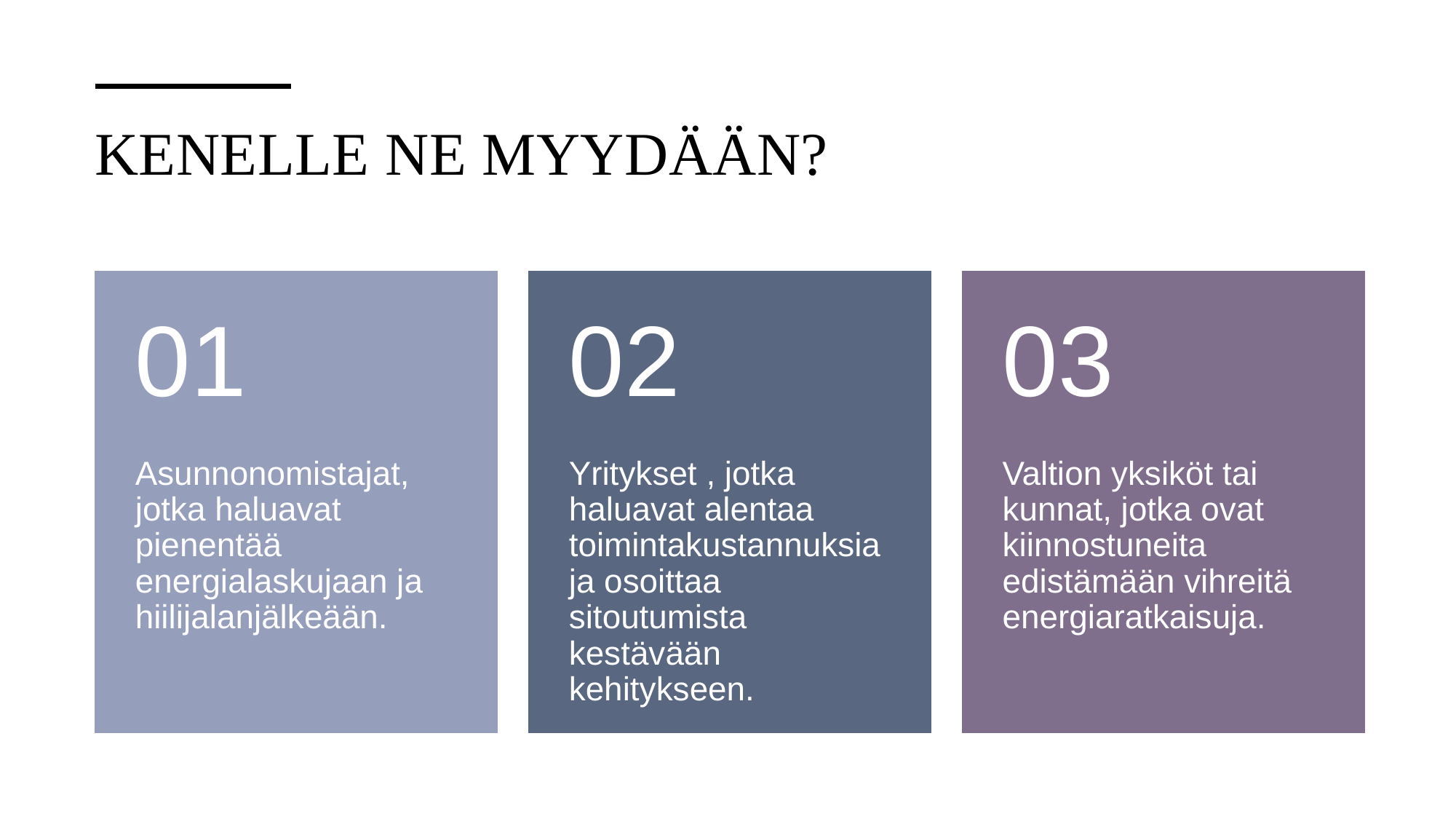

# Kenelle ne myydään?
Asunnonomistajat, jotka haluavat pienentää energialaskujaan ja hiilijalanjälkeään.
01
Yritykset , jotka haluavat alentaa toimintakustannuksia ja osoittaa sitoutumista kestävään kehitykseen.
02
Valtion yksiköt tai kunnat, jotka ovat kiinnostuneita edistämään vihreitä energiaratkaisuja.
03